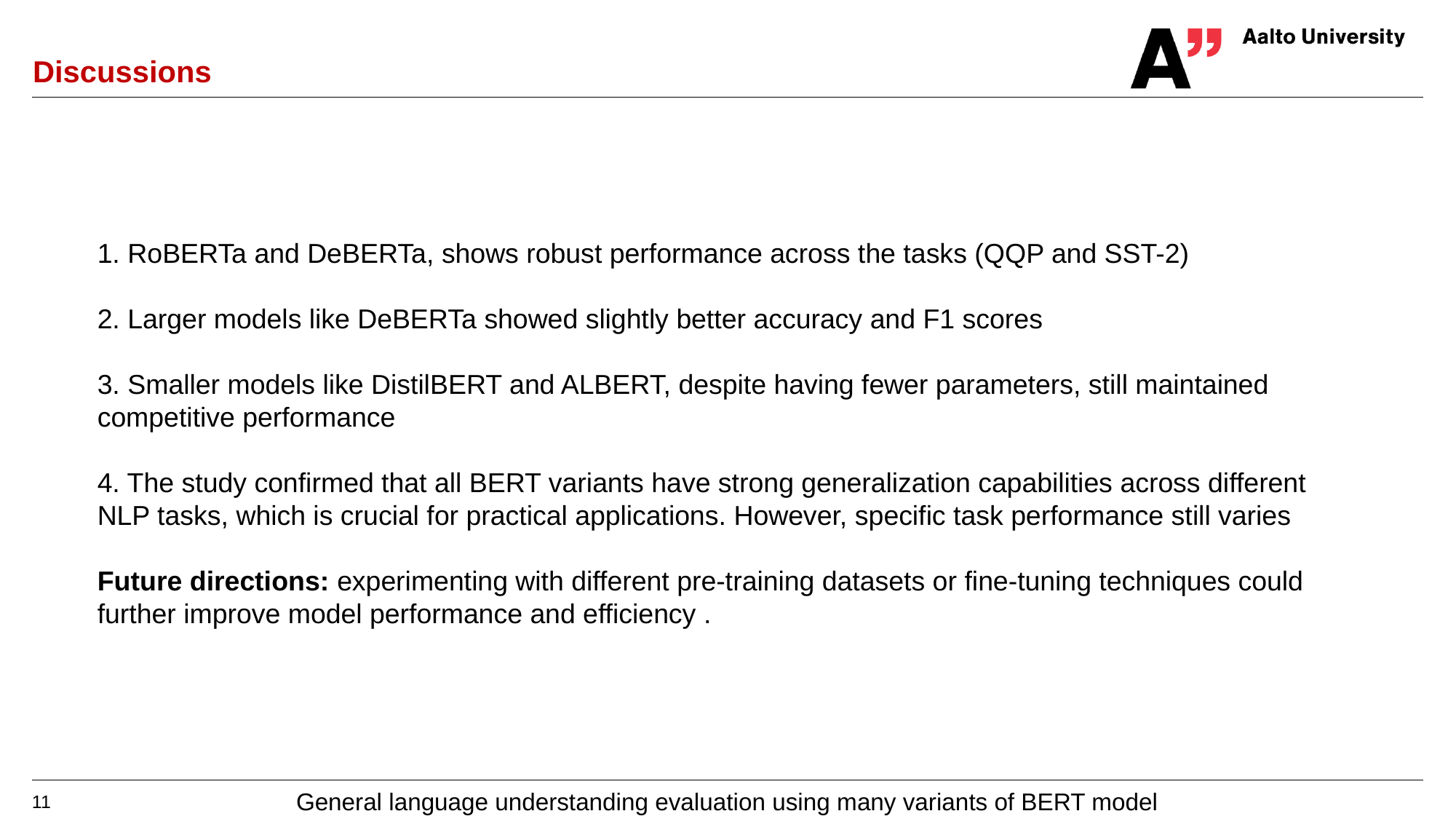

# Discussions
1. RoBERTa and DeBERTa, shows robust performance across the tasks (QQP and SST-2)

2. Larger models like DeBERTa showed slightly better accuracy and F1 scores

3. Smaller models like DistilBERT and ALBERT, despite having fewer parameters, still maintained competitive performance

4. The study confirmed that all BERT variants have strong generalization capabilities across different NLP tasks, which is crucial for practical applications. However, specific task performance still varies

Future directions: experimenting with different pre-training datasets or fine-tuning techniques could further improve model performance and efficiency .